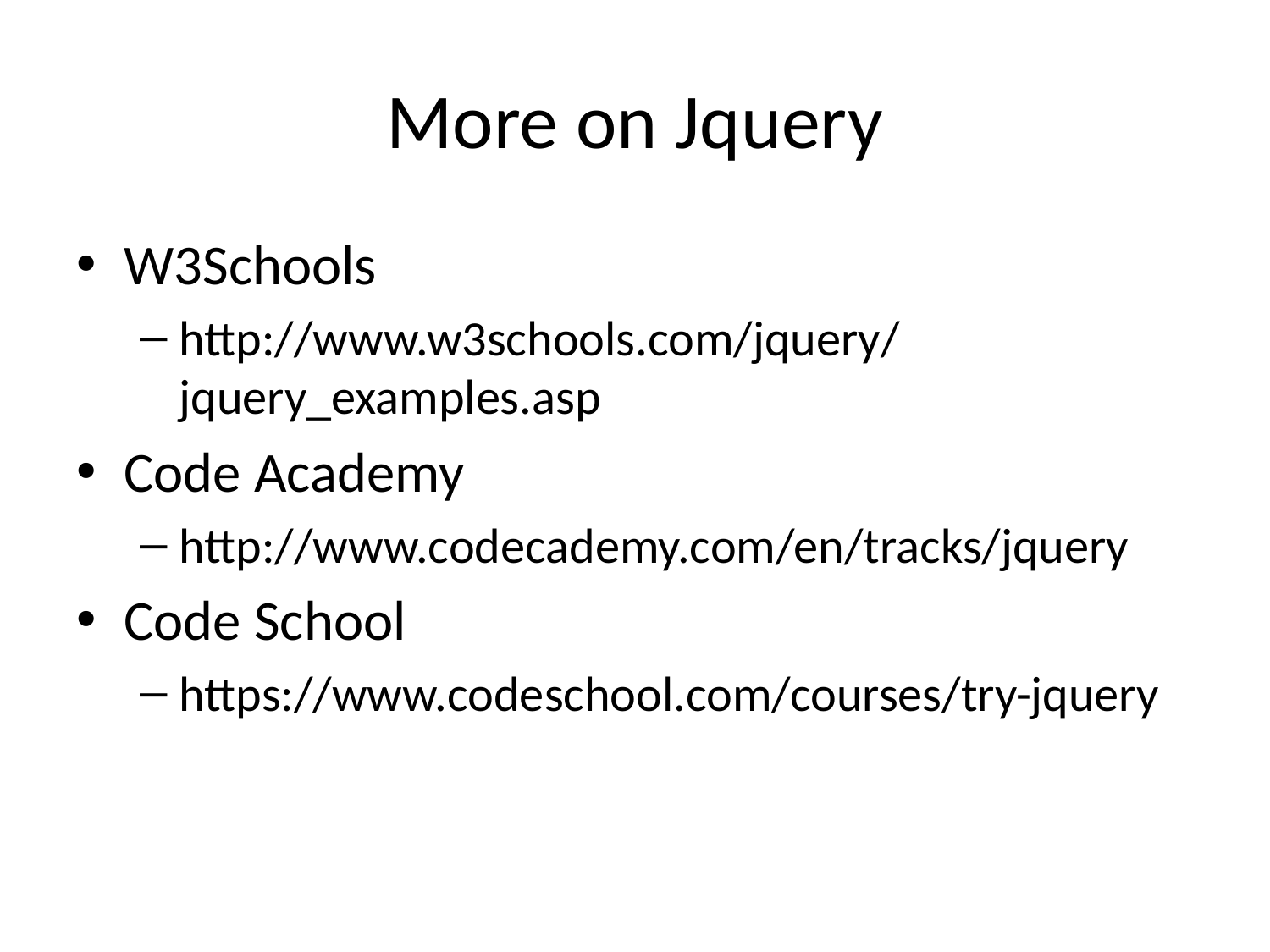

# More on Jquery
W3Schools
http://www.w3schools.com/jquery/jquery_examples.asp
Code Academy
http://www.codecademy.com/en/tracks/jquery
Code School
https://www.codeschool.com/courses/try-jquery